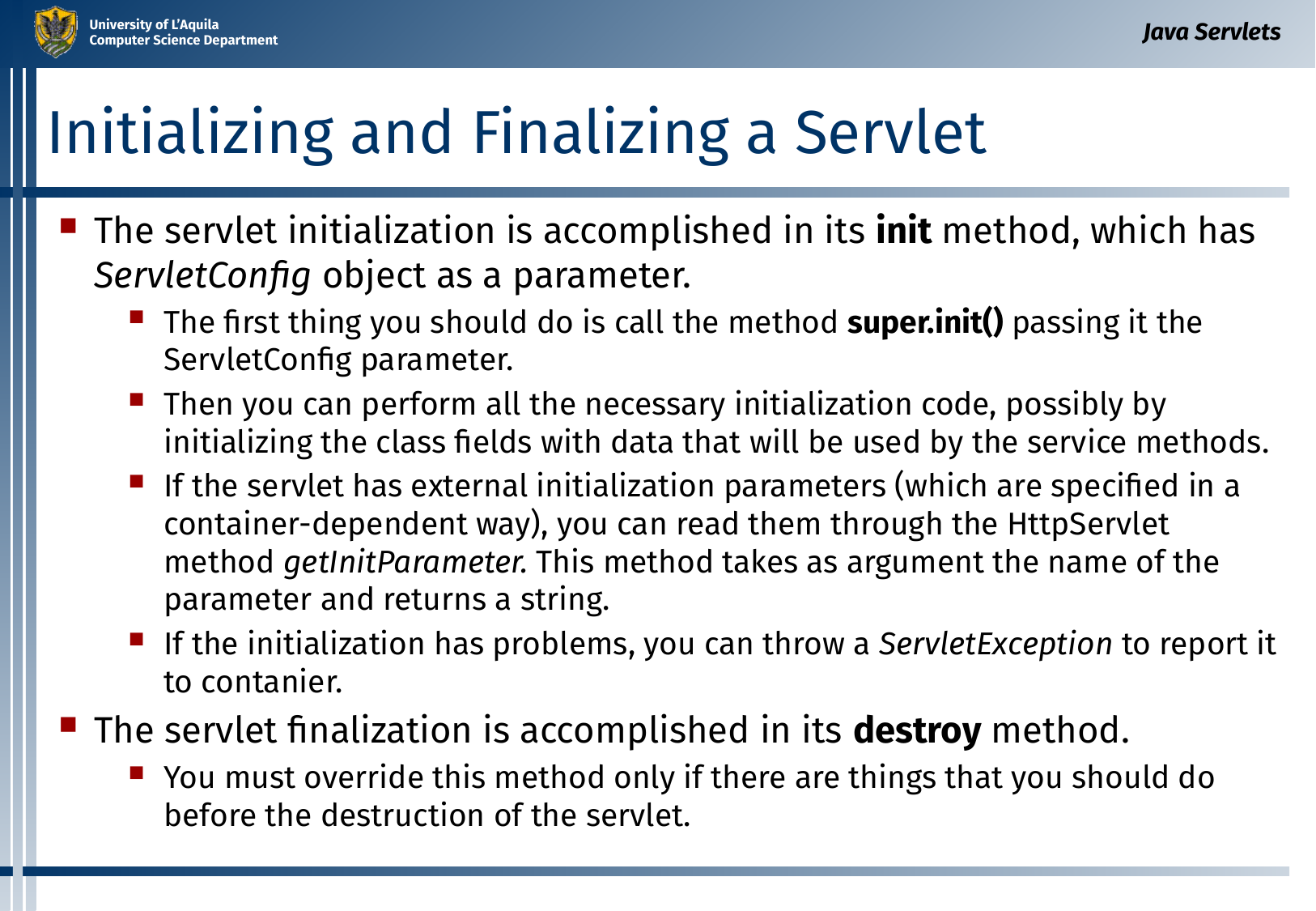

Java Servlets
# Initializing and Finalizing a Servlet
The servlet initialization is accomplished in its init method, which has ServletConfig object as a parameter.
The first thing you should do is call the method super.init() passing it the ServletConfig parameter.
Then you can perform all the necessary initialization code, possibly by initializing the class fields with data that will be used by the service methods.
If the servlet has external initialization parameters (which are specified in a container-dependent way), you can read them through the HttpServlet method getInitParameter. This method takes as argument the name of the parameter and returns a string.
If the initialization has problems, you can throw a ServletException to report it to contanier.
The servlet finalization is accomplished in its destroy method.
You must override this method only if there are things that you should do before the destruction of the servlet.